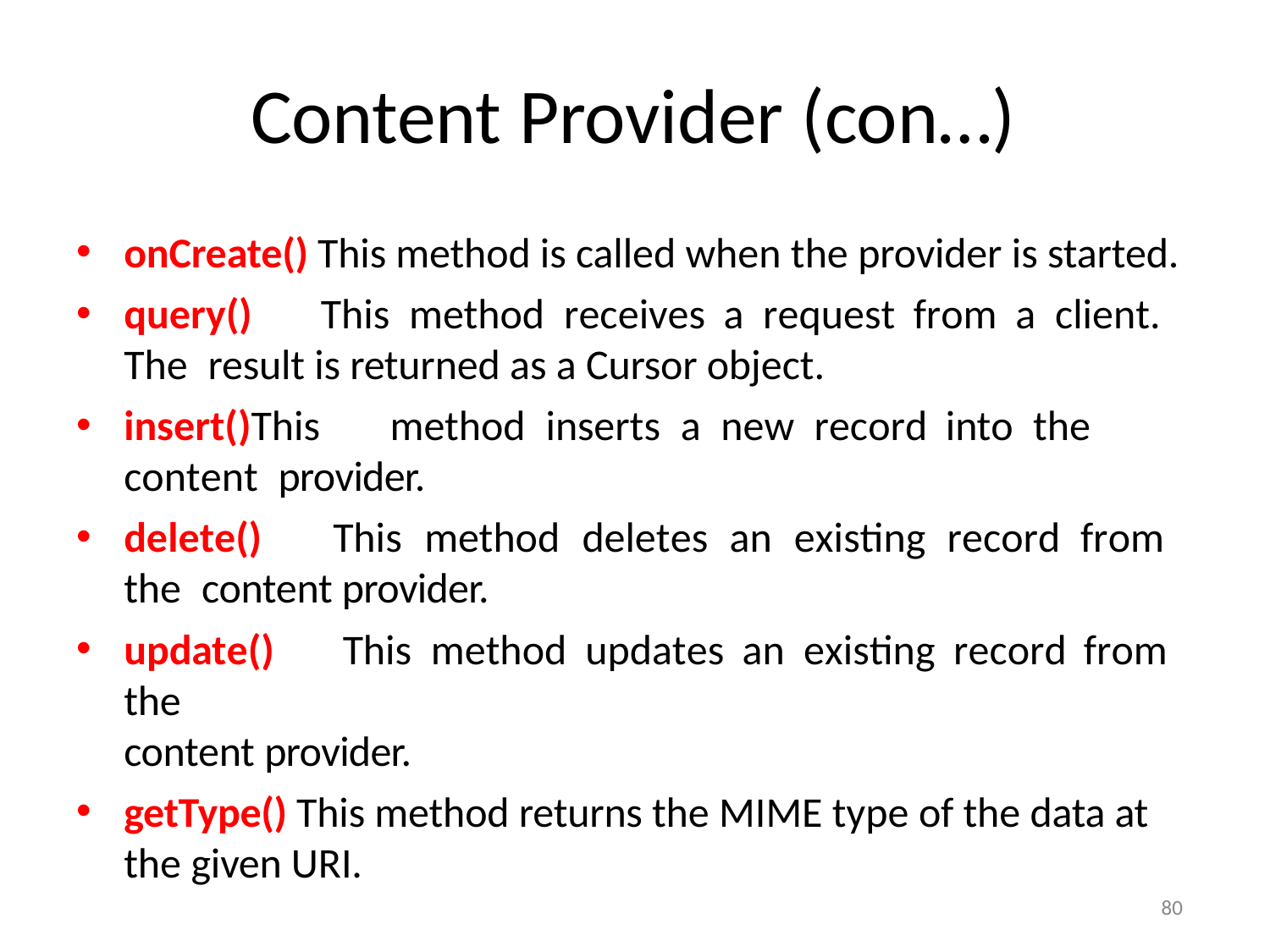

# Content Provider (con…)
onCreate() This method is called when the provider is started.
query()	This	method	receives	a	request	from	a	client.	The  result is returned as a Cursor object.
insert()This	method	inserts	a	new	record	into	the	content  provider.
delete()	This	method	deletes	an	existing	record	from	the  content provider.
update()	This	method	updates	an	existing	record	from	the
content provider.
getType() This method returns the MIME type of the data at  the given URI.
80